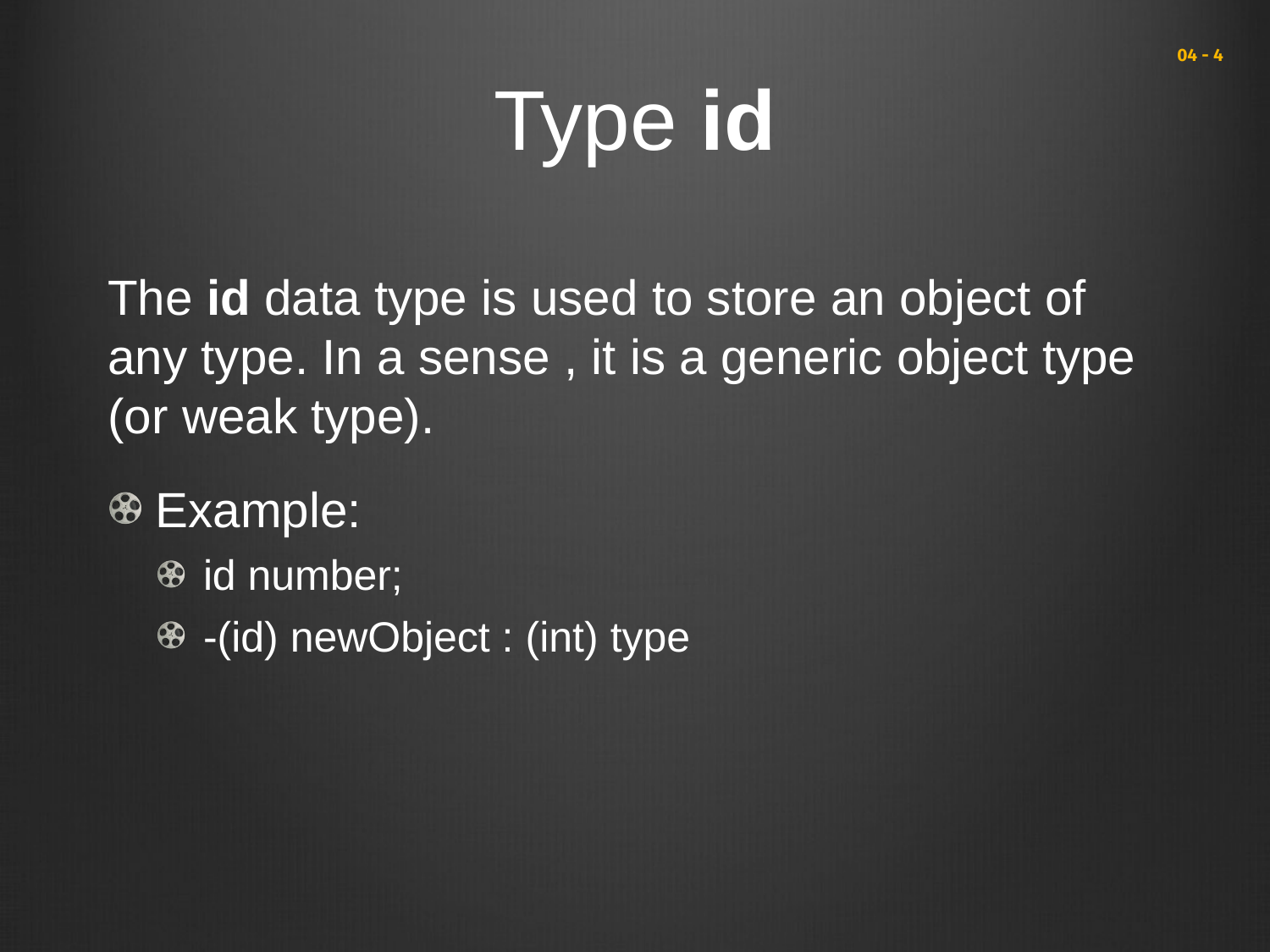

# Type id
 04 - 4
The id data type is used to store an object of any type. In a sense , it is a generic object type (or weak type).
Example:
id number;
-(id) newObject : (int) type